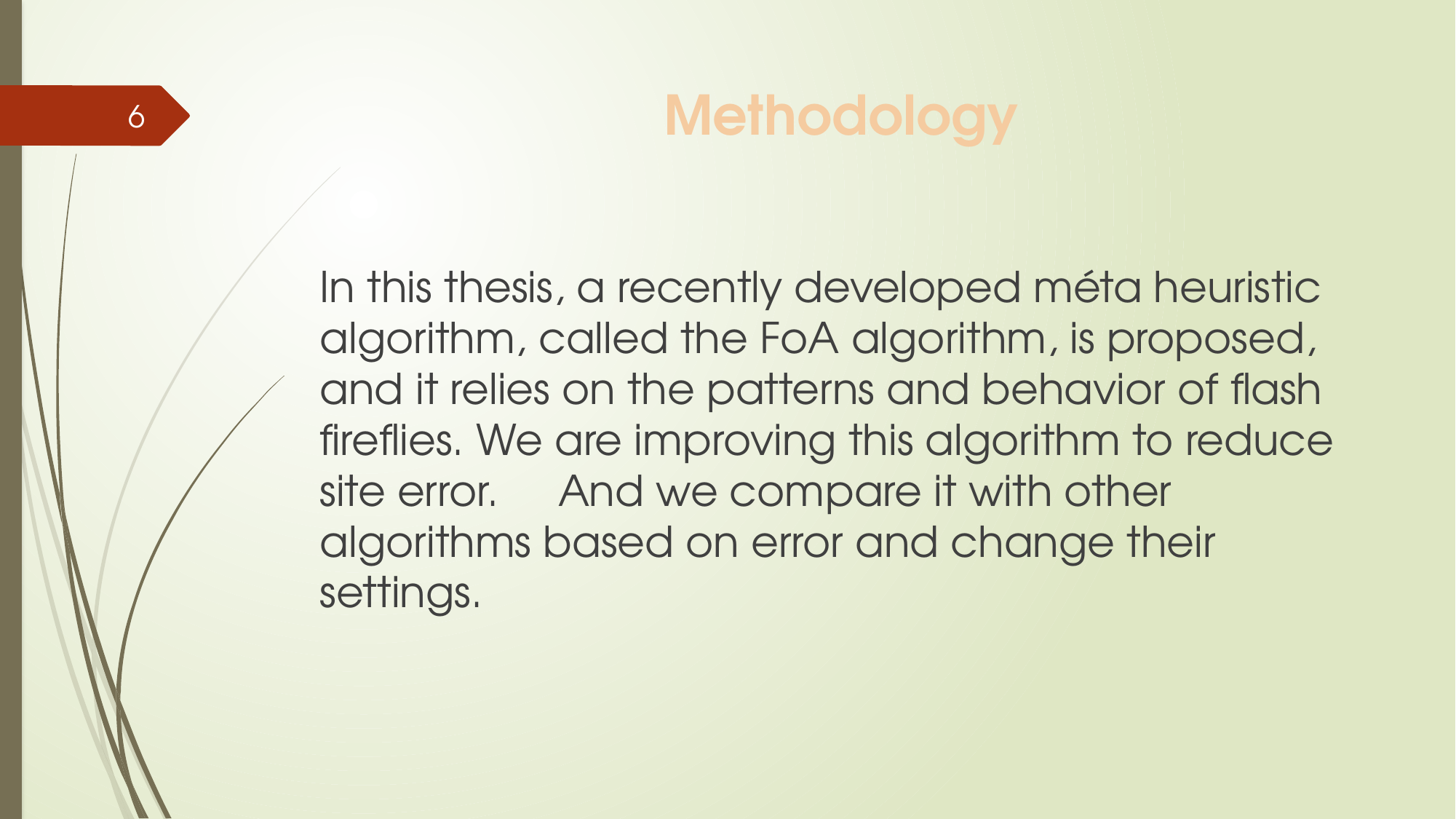

# Methodology
6
In this thesis, a recently developed méta heuristic algorithm, called the FoA algorithm, is proposed, and it relies on the patterns and behavior of flash fireflies. We are improving this algorithm to reduce site error.     And we compare it with other algorithms based on error and change their settings.